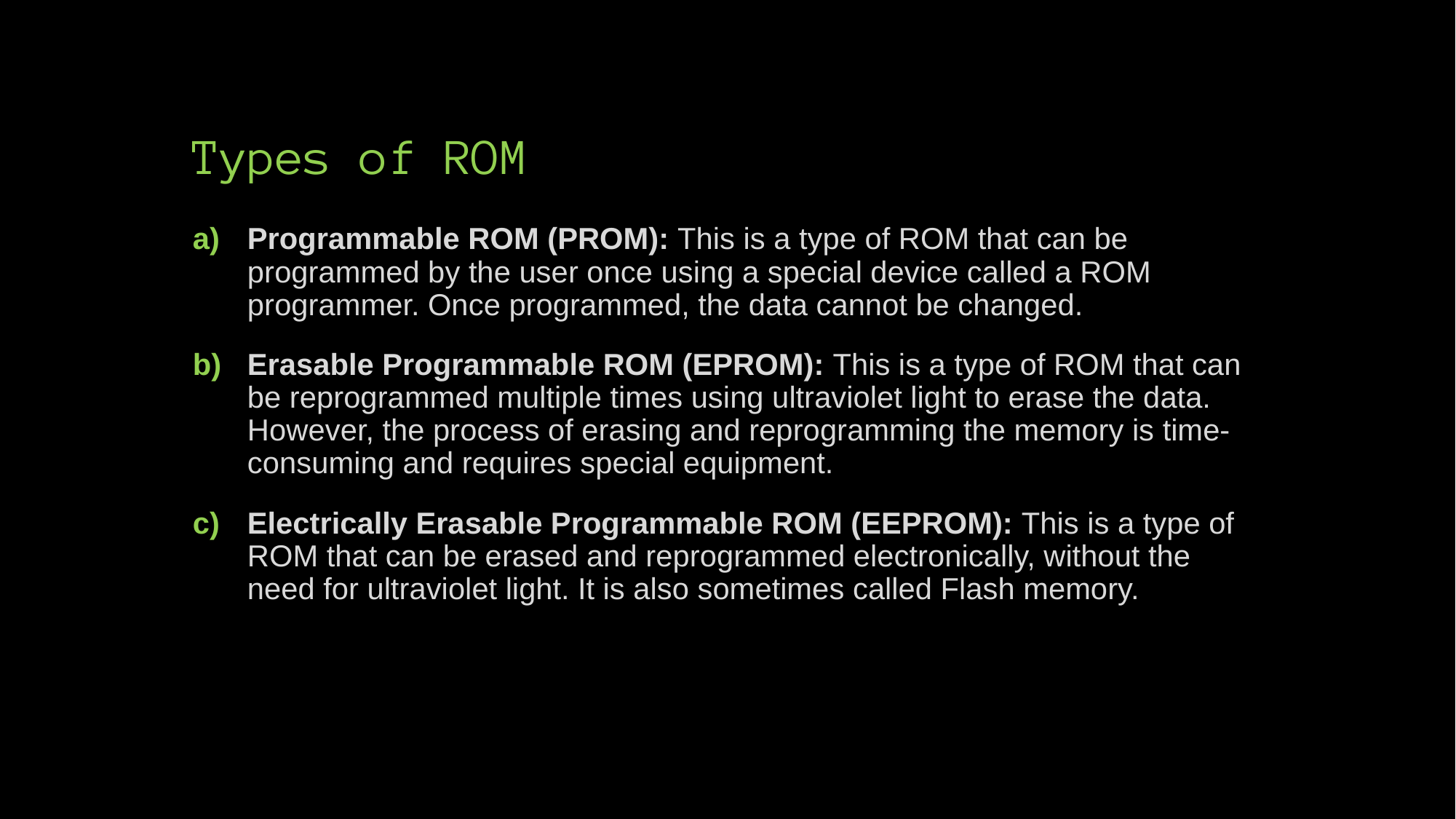

# Types of ROM
Programmable ROM (PROM): This is a type of ROM that can be programmed by the user once using a special device called a ROM programmer. Once programmed, the data cannot be changed.
Erasable Programmable ROM (EPROM): This is a type of ROM that can be reprogrammed multiple times using ultraviolet light to erase the data. However, the process of erasing and reprogramming the memory is time-consuming and requires special equipment.
Electrically Erasable Programmable ROM (EEPROM): This is a type of ROM that can be erased and reprogrammed electronically, without the need for ultraviolet light. It is also sometimes called Flash memory.